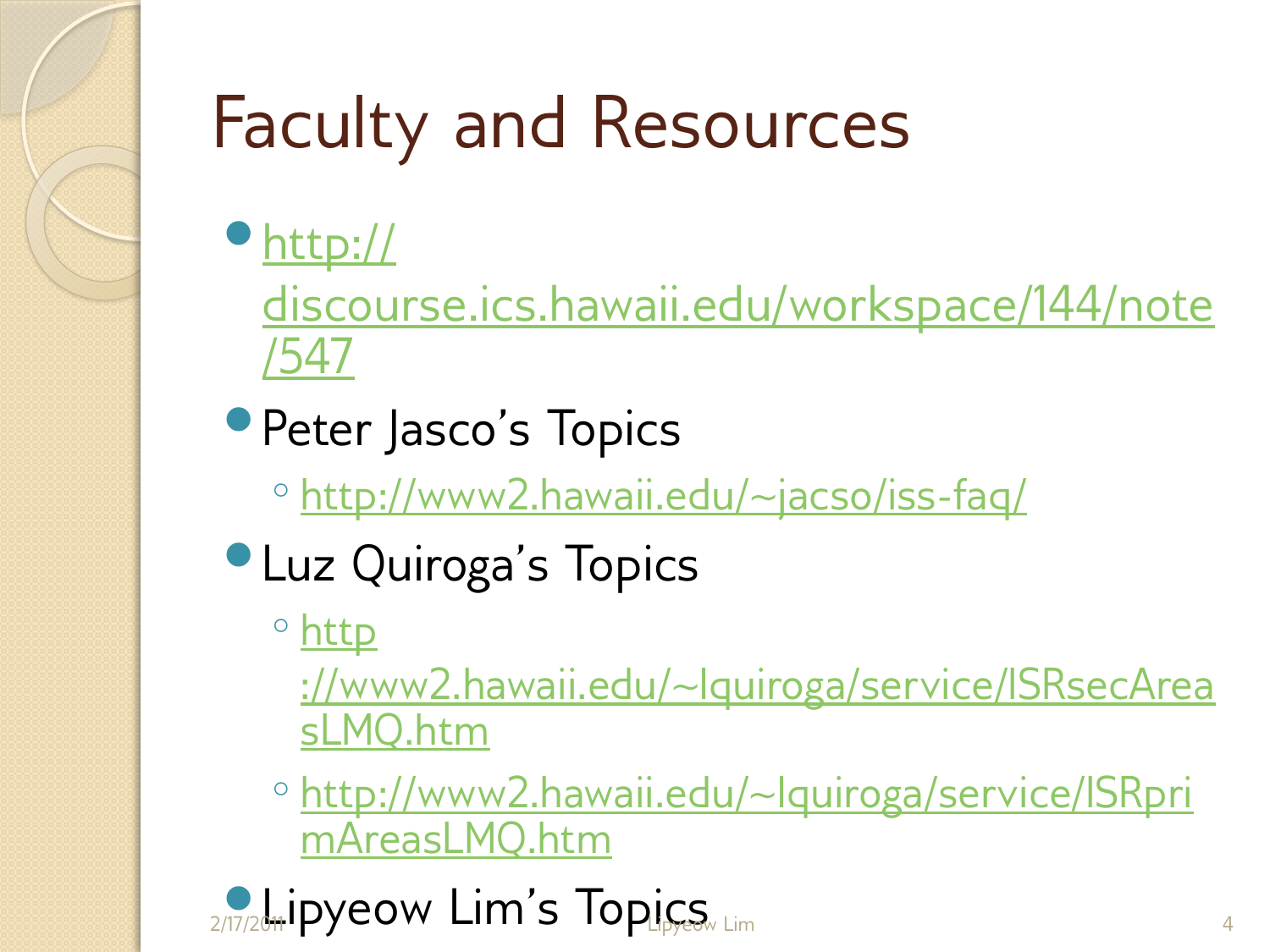

# Faculty and Resources
http://discourse.ics.hawaii.edu/workspace/144/note/547
Peter Jasco’s Topics
http://www2.hawaii.edu/~jacso/iss-faq/
Luz Quiroga’s Topics
http://www2.hawaii.edu/~lquiroga/service/ISRsecAreasLMQ.htm
http://www2.hawaii.edu/~lquiroga/service/ISRprimAreasLMQ.htm
Lipyeow Lim’s Topics
http://www2.hawaii.edu/~lipyeow/cisiss.html
2/17/2011
Lipyeow Lim
4